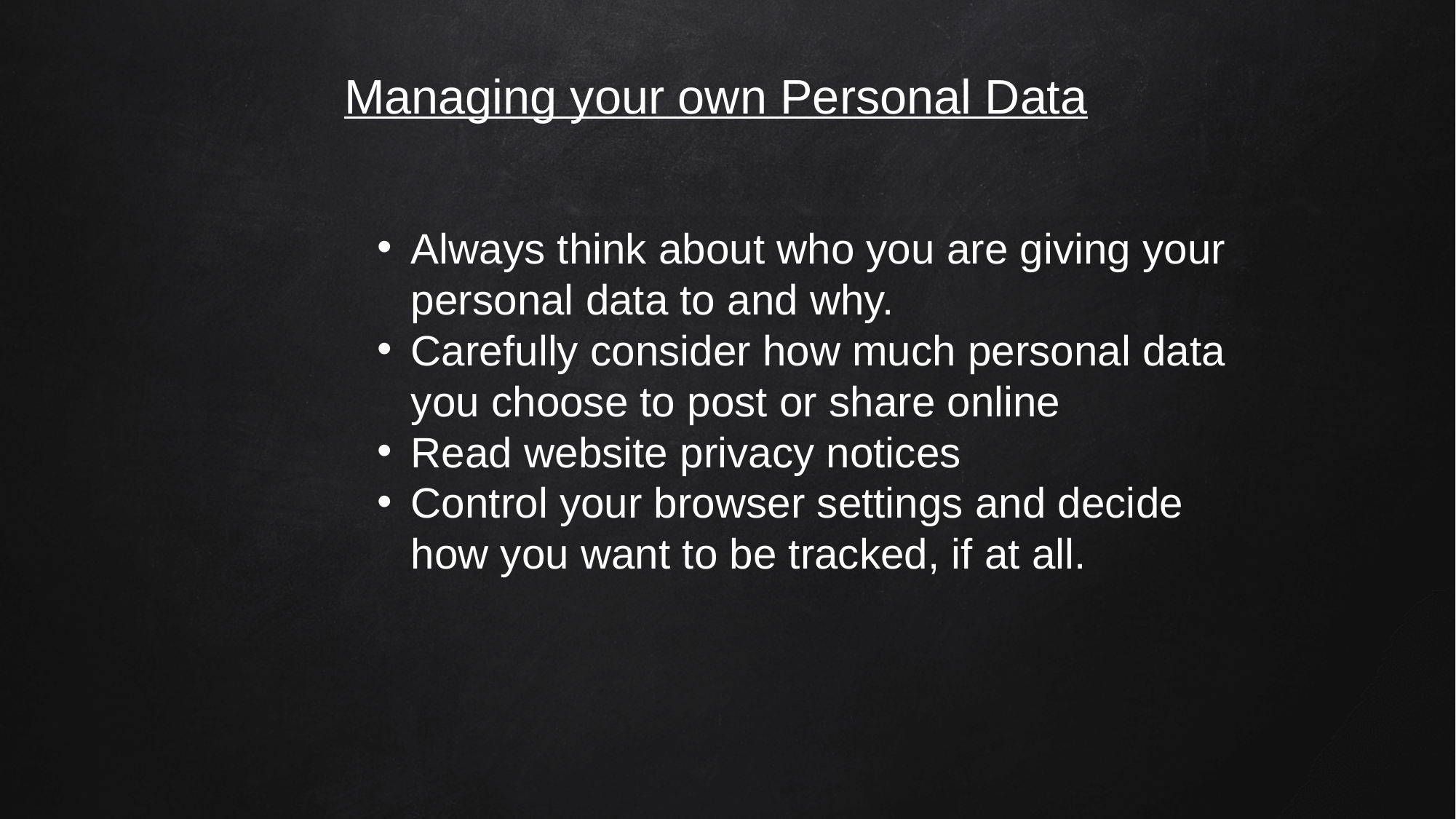

# Managing your own Personal Data
Always think about who you are giving your personal data to and why.
Carefully consider how much personal data you choose to post or share online
Read website privacy notices
Control your browser settings and decide how you want to be tracked, if at all.